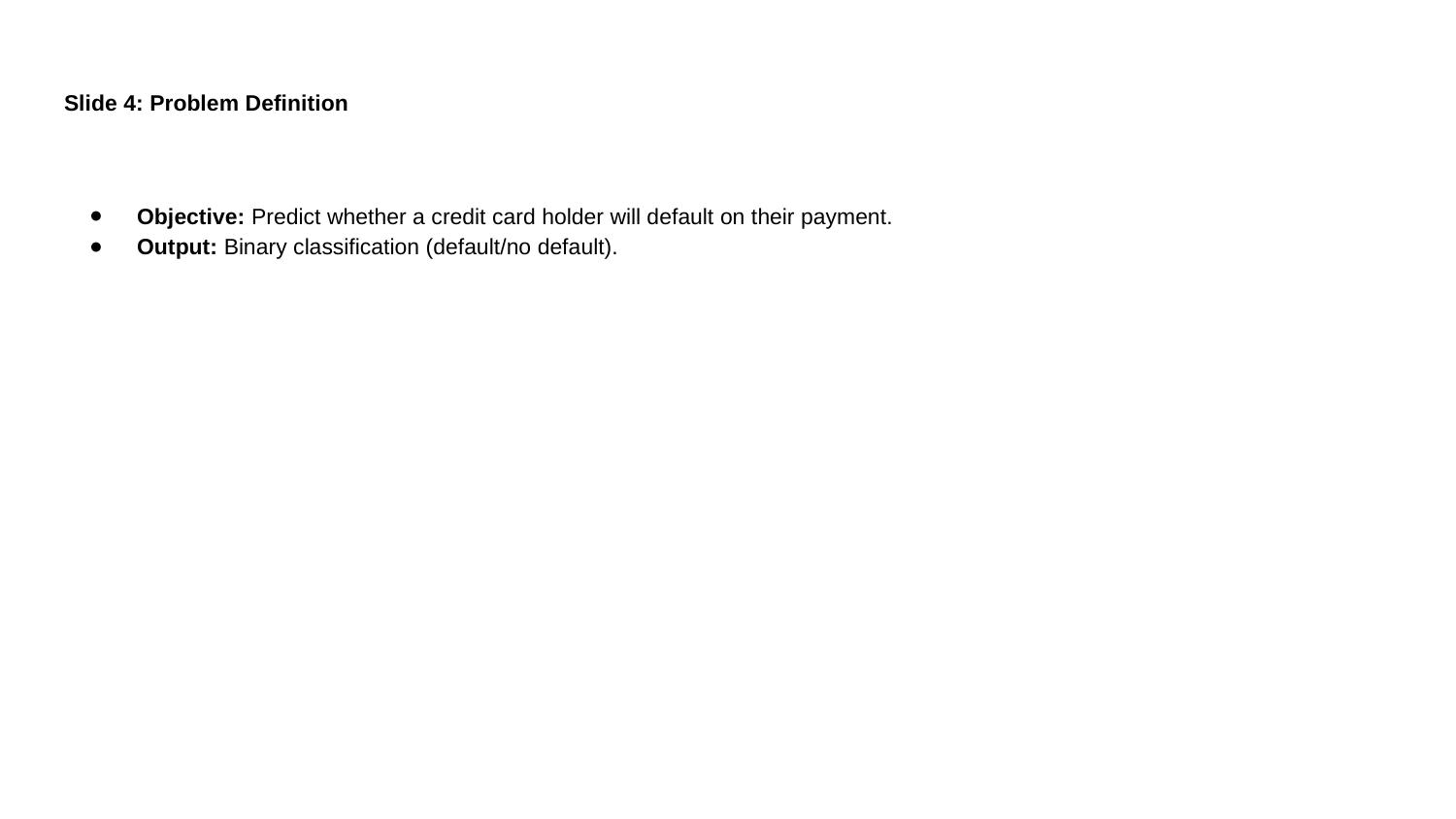

# Slide 4: Problem Definition

Objective: Predict whether a credit card holder will default on their payment.
Output: Binary classification (default/no default).